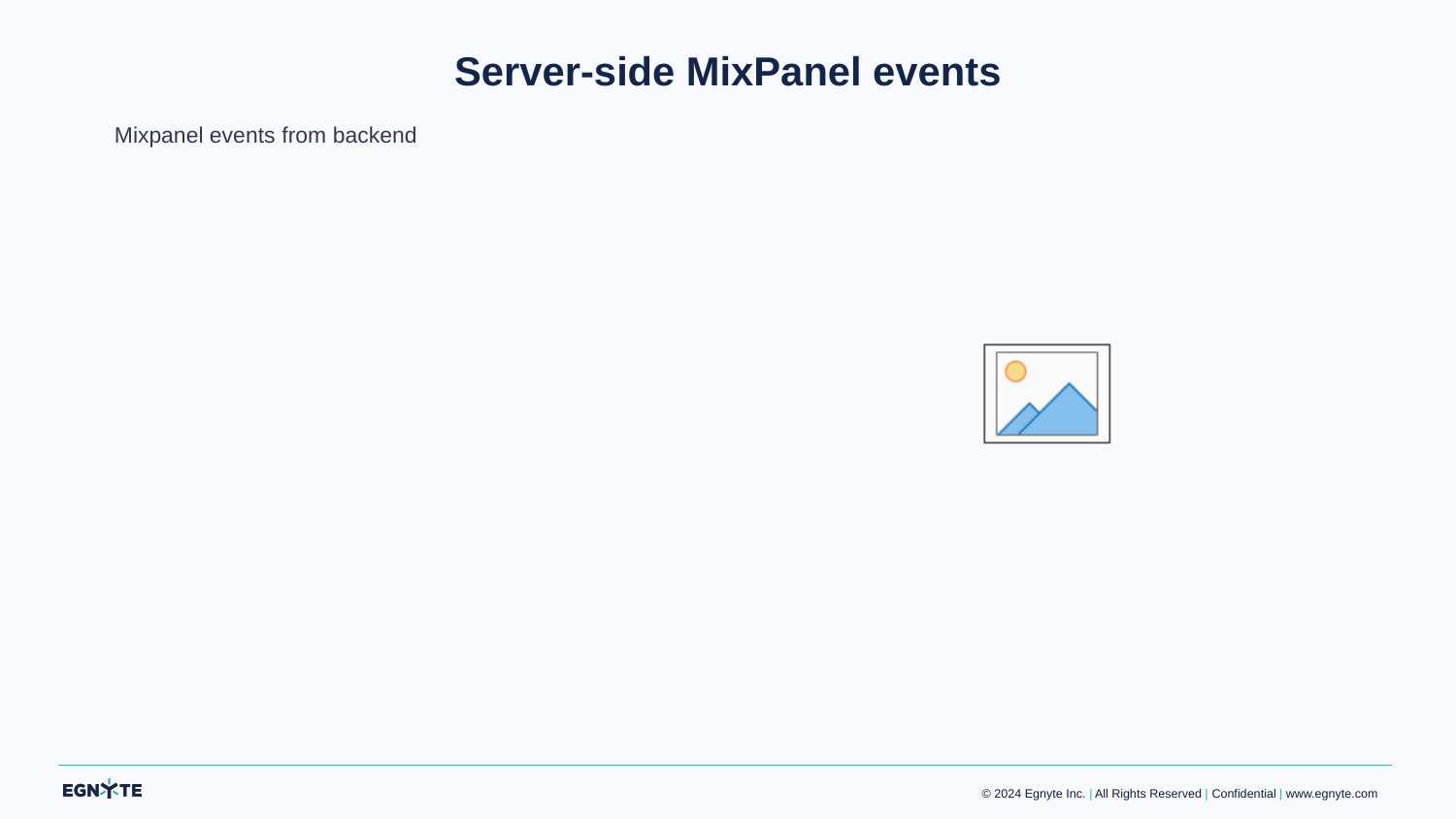

# Server-side MixPanel events
Mixpanel events from backend